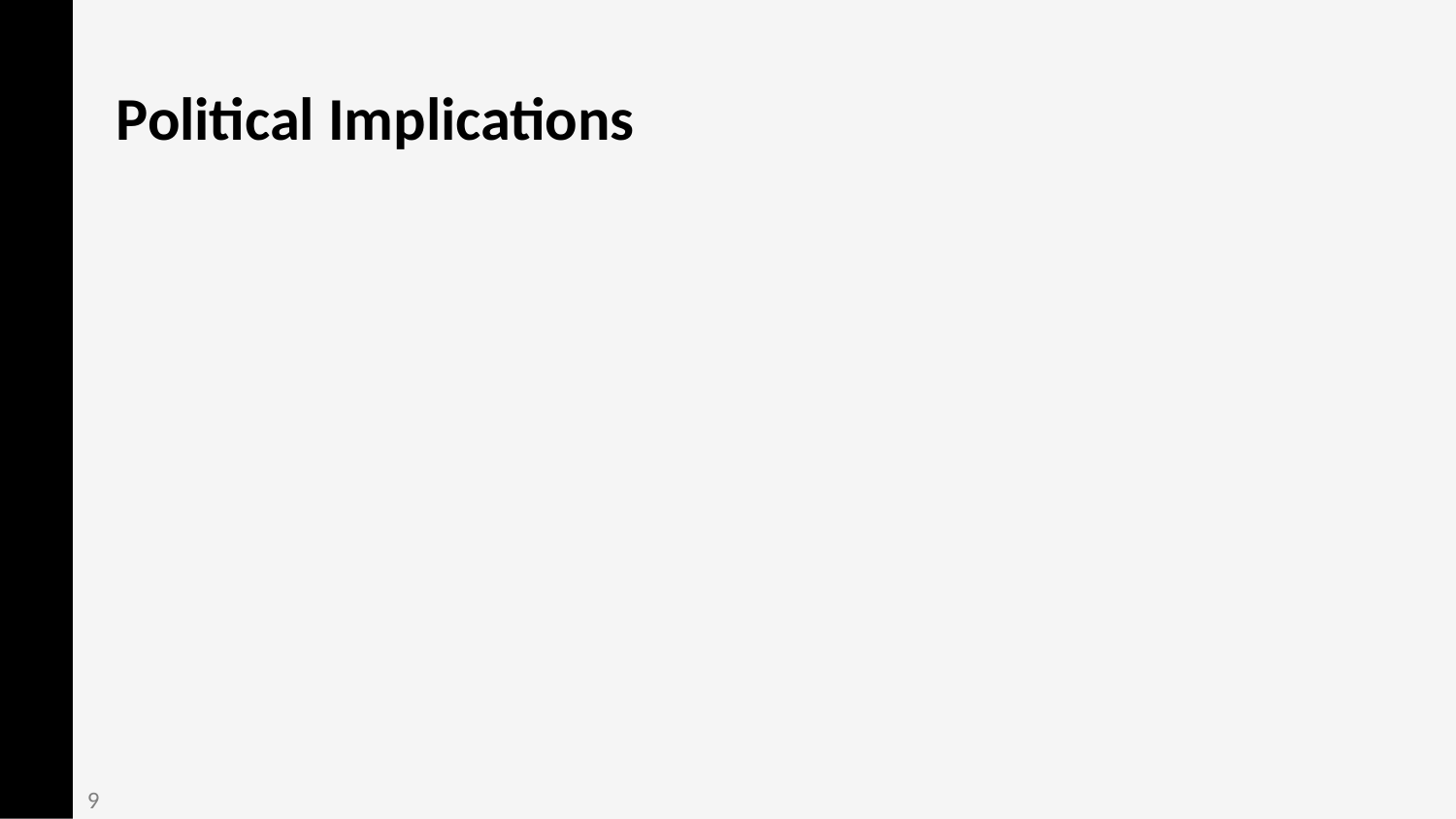

Political Implications
The attack had political ramifications, raising questions about security policies and regional stability.
9